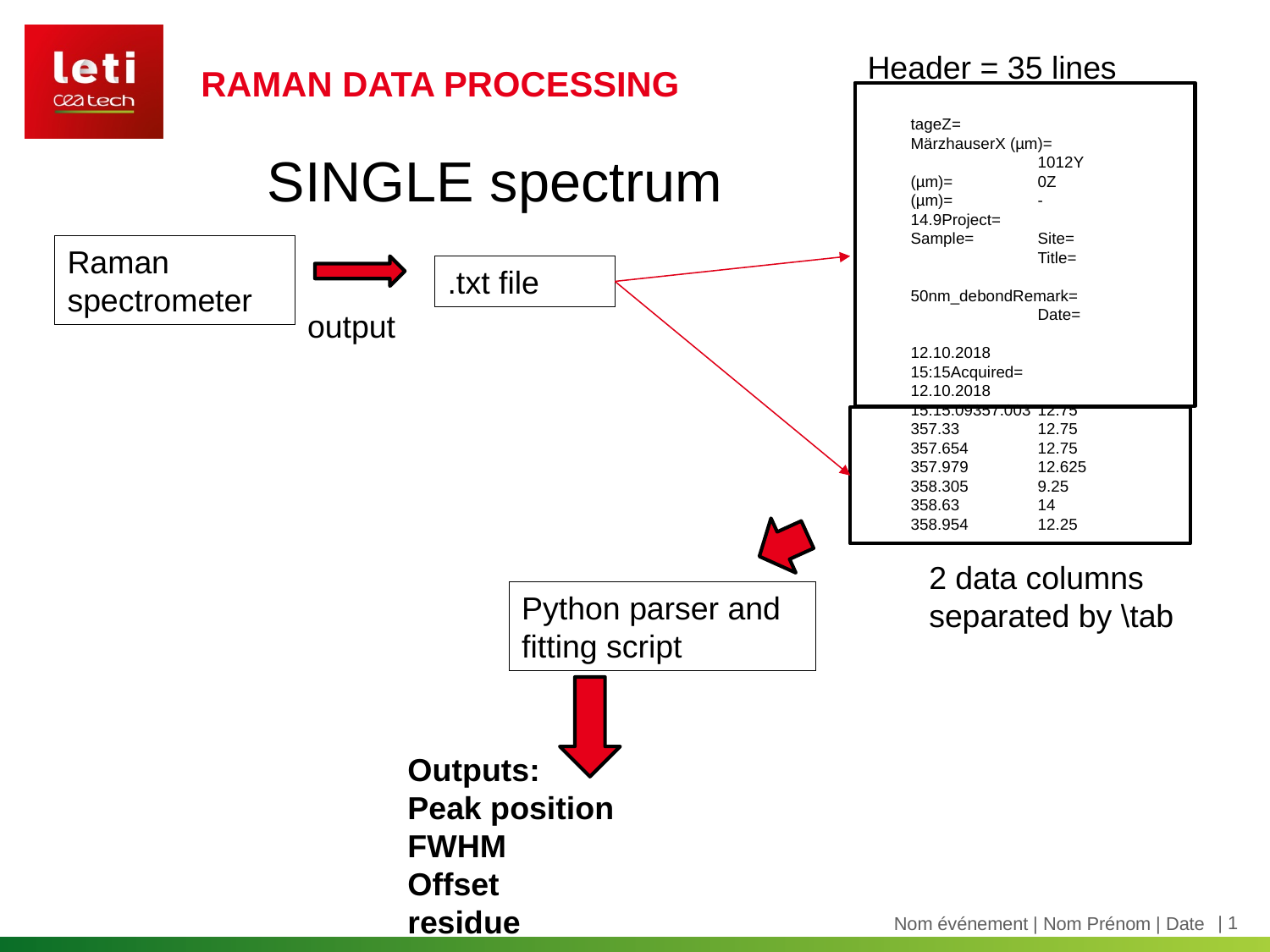

# Raman data processing
Header = 35 lines

tageZ=	MärzhauserX (µm)=	1012Y (µm)=	0Z (µm)=	-14.9Project=	Sample=	Site=	Title=	50nm_debondRemark=	Date=	12.10.2018 15:15Acquired=	12.10.2018 15:15:09357.003	12.75
357.33	12.75
357.654	12.75
357.979	12.625
358.305	9.25
358.63	14
358.954	12.25
SINGLE spectrum
Raman
spectrometer

.txt file
output

2 data columns separated by \tab
Python parser and fitting script

Outputs:
Peak position
FWHM
Offset
residue
Nom événement | Nom Prénom | Date